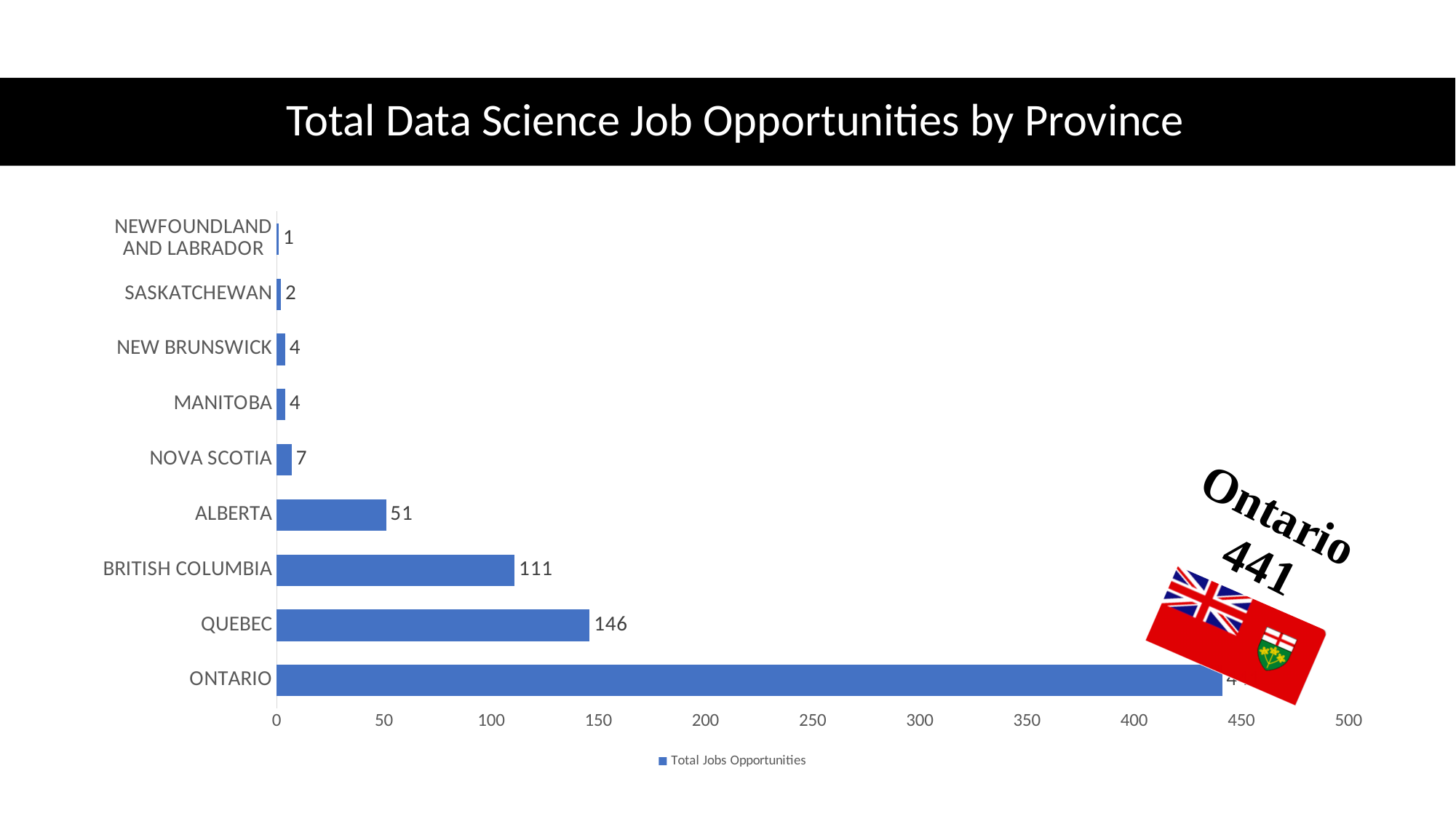

# Total Data Science Job Opportunities by Province

### Chart

| Category | Total Jobs Opportunities |
|---|---|
| ONTARIO | 441.0 |
| QUEBEC | 146.0 |
| BRITISH COLUMBIA | 111.0 |
| ALBERTA | 51.0 |
| NOVA SCOTIA | 7.0 |
| MANITOBA | 4.0 |
| NEW BRUNSWICK | 4.0 |
| SASKATCHEWAN | 2.0 |
| NEWFOUNDLAND AND LABRADOR | 1.0 |